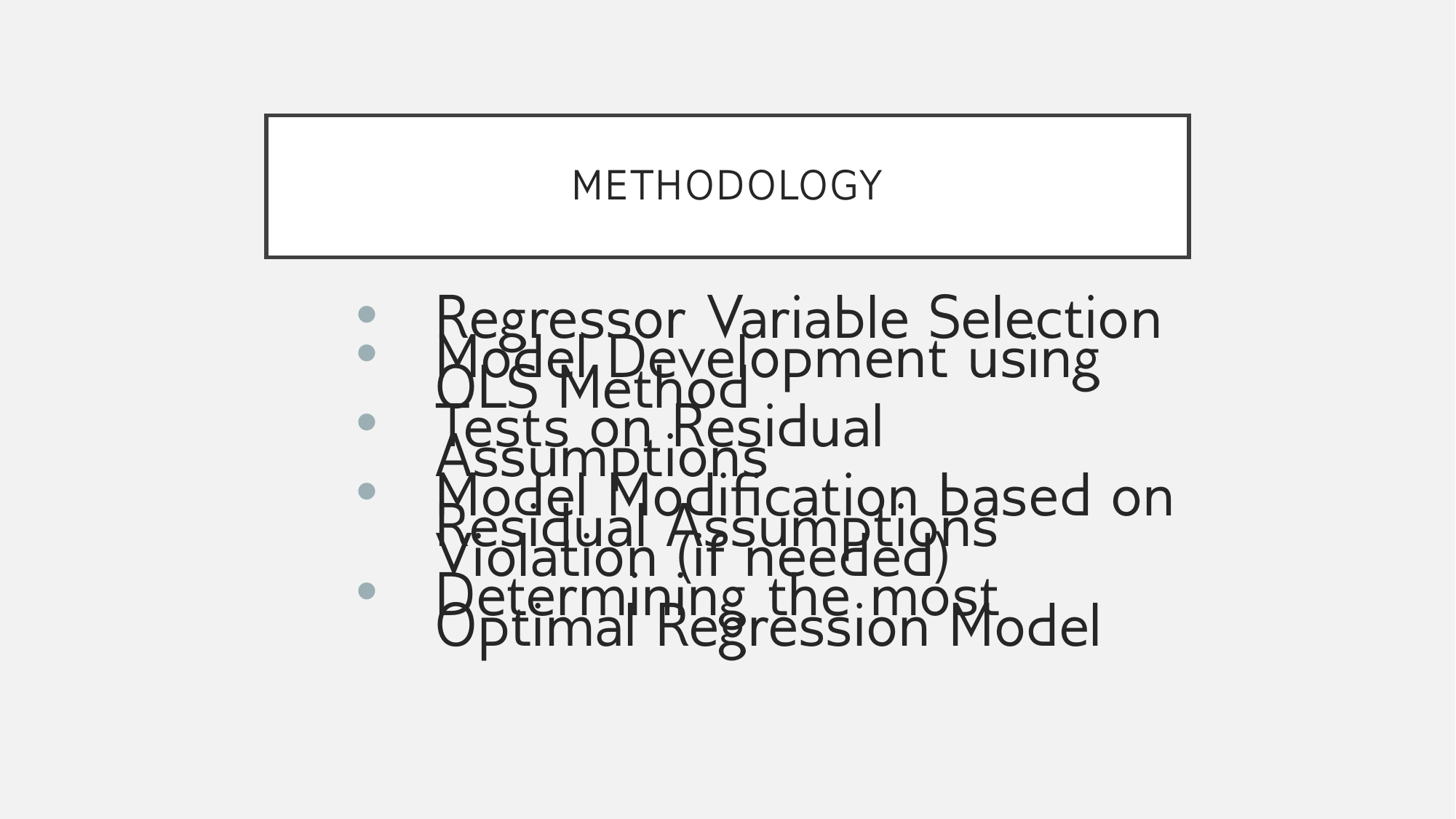

# Methodology
Regressor Variable Selection
Model Development using OLS Method
Tests on Residual Assumptions
Model Modification based on Residual Assumptions Violation (if needed)
Determining the most Optimal Regression Model